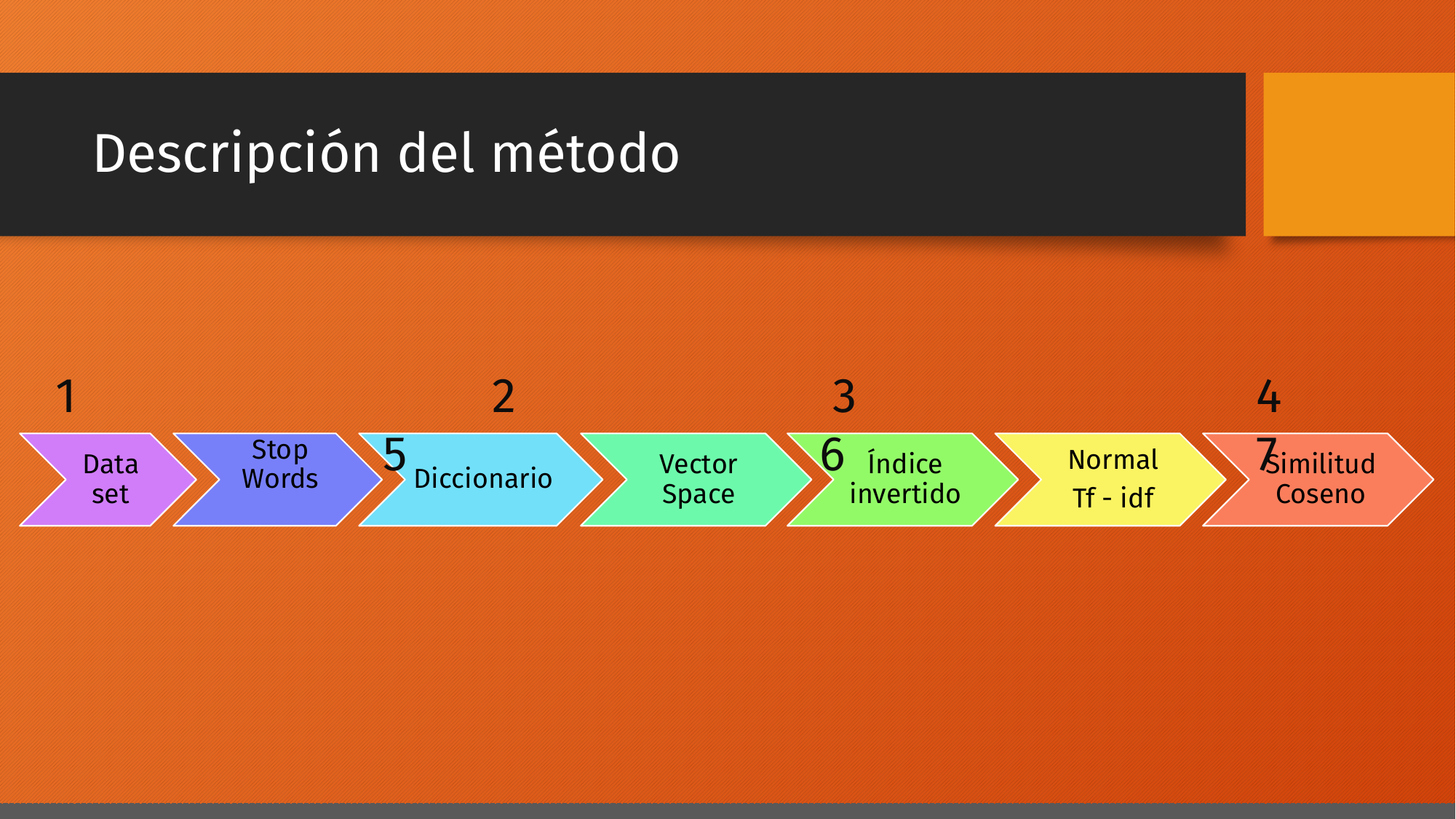

# Descripción del método
Data set
Stop Words
Diccionario
Vector Space
Índice invertido
Normal
Tf - idf
Similitud Coseno
1				2			 3				4				5				6				7